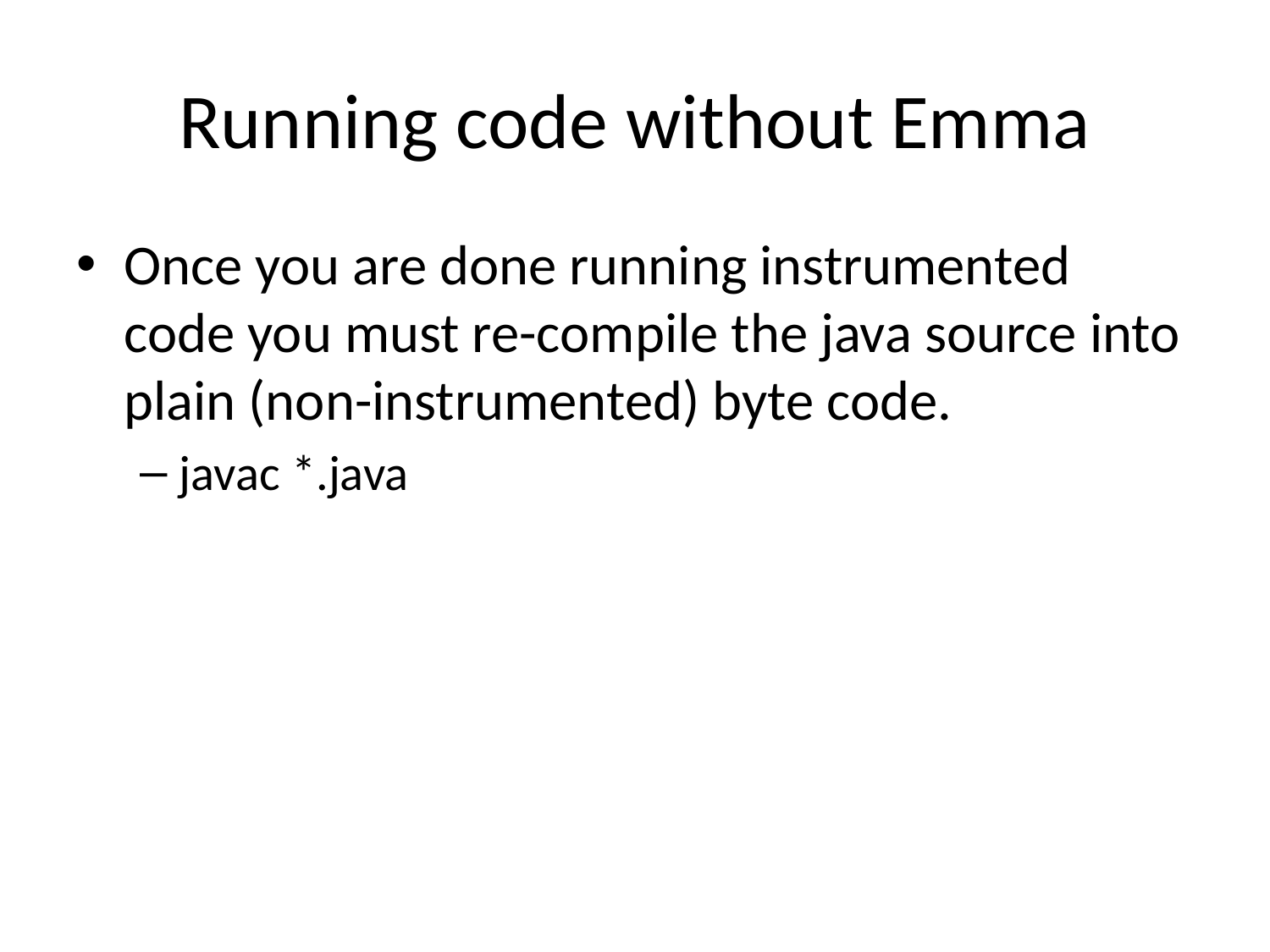

# Running code without Emma
Once you are done running instrumented code you must re-compile the java source into plain (non-instrumented) byte code.
javac *.java